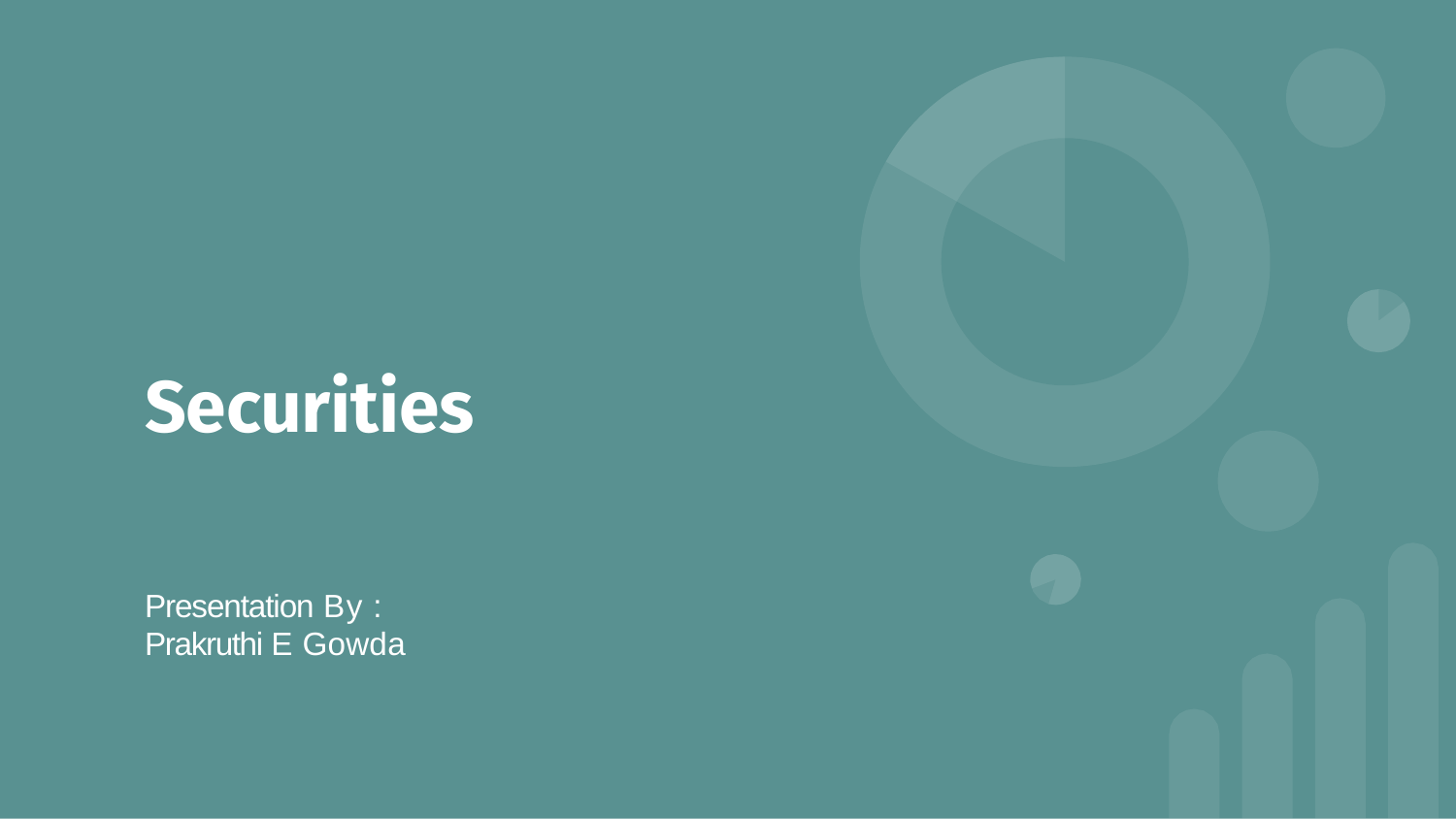

# Securities
Presentation By : Prakruthi E Gowda